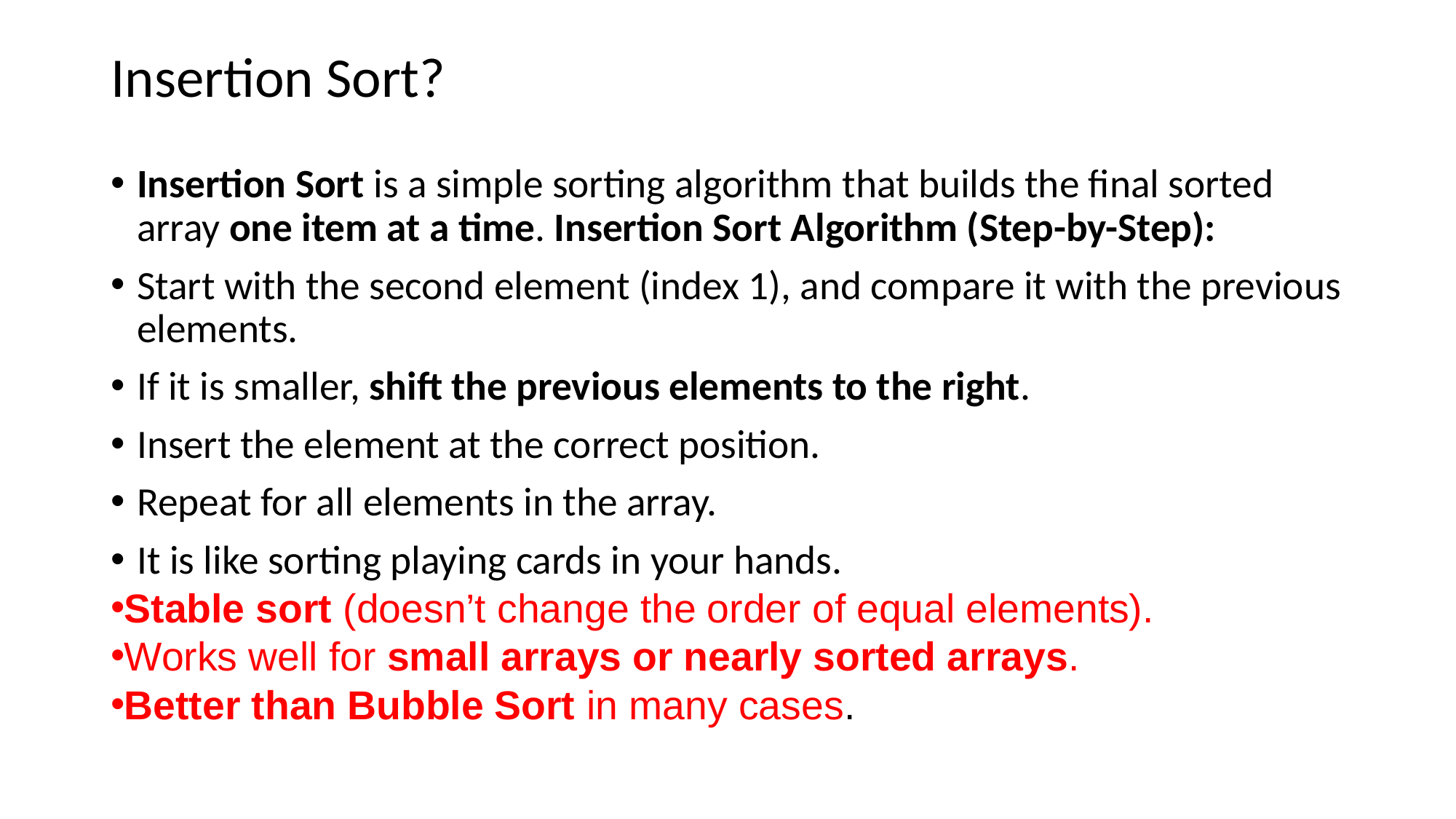

# Insertion Sort?
Insertion Sort is a simple sorting algorithm that builds the final sorted array one item at a time. Insertion Sort Algorithm (Step-by-Step):
Start with the second element (index 1), and compare it with the previous elements.
If it is smaller, shift the previous elements to the right.
Insert the element at the correct position.
Repeat for all elements in the array.
It is like sorting playing cards in your hands.
Stable sort (doesn’t change the order of equal elements).
Works well for small arrays or nearly sorted arrays.
Better than Bubble Sort in many cases.